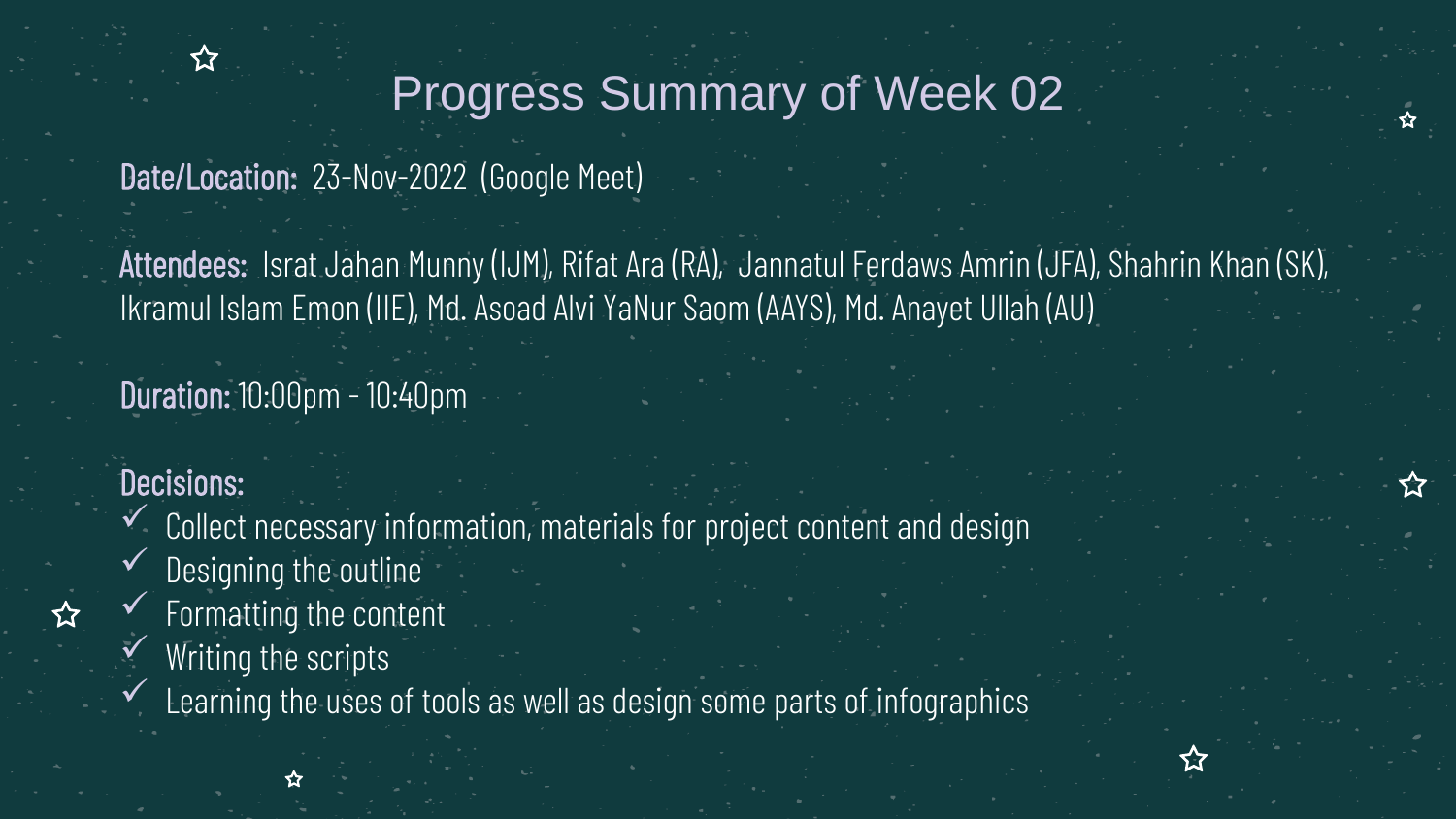

# Progress Summary of Week 02
Date/Location:  23-Nov-2022  (Google Meet)

Attendees:  Israt Jahan Munny (IJM), Rifat Ara (RA),  Jannatul Ferdaws Amrin (JFA), Shahrin Khan (SK), Ikramul Islam Emon (IIE), Md. Asoad Alvi YaNur Saom (AAYS), Md. Anayet Ullah (AU)

Duration: 10:00pm - 10:40pm

Decisions:
Collect necessary information, materials for project content and design
Designing the outline
Formatting the content
Writing the scripts
Learning the uses of tools as well as design some parts of infographics